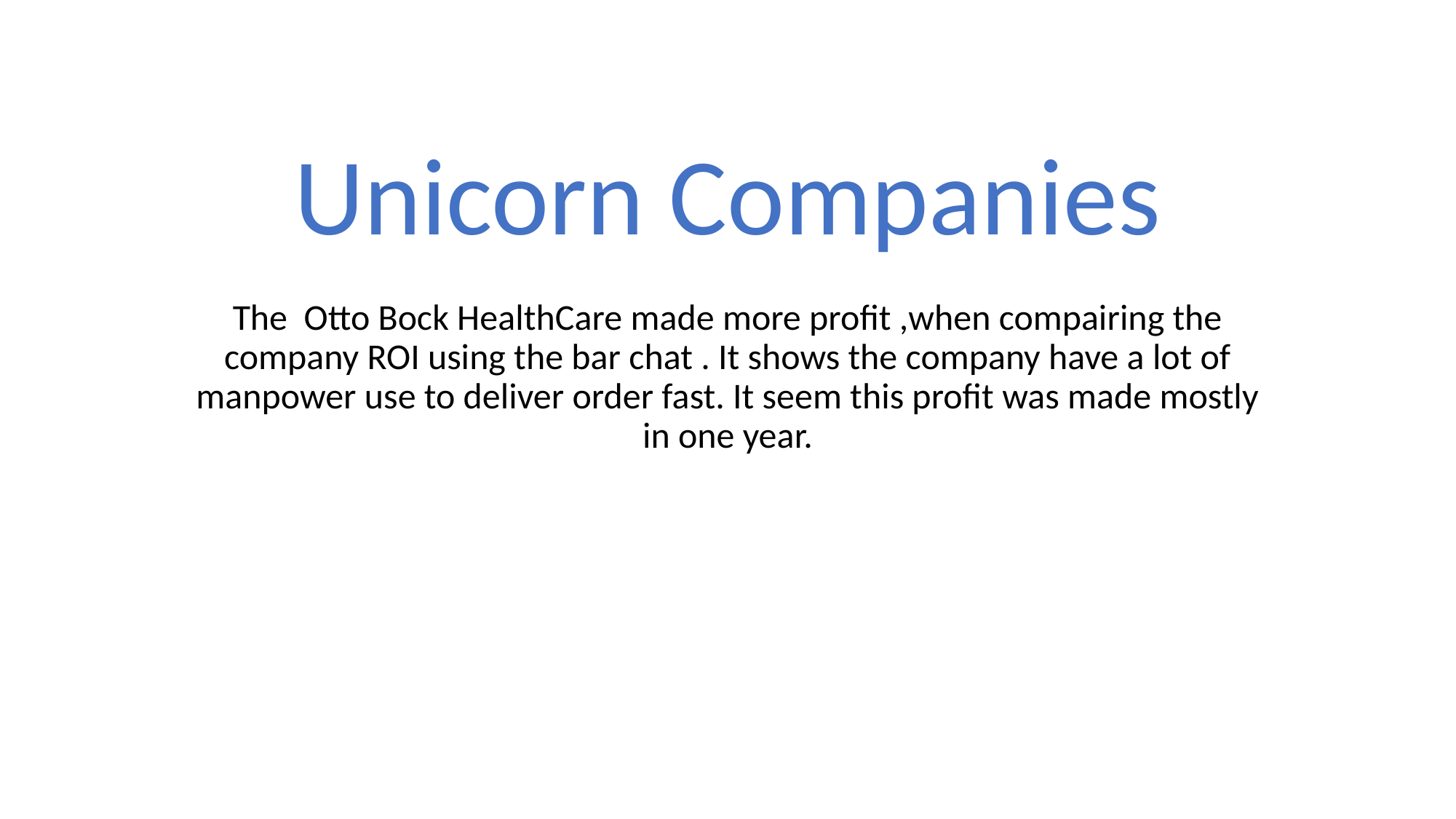

# Unicorn Companies
The  Otto Bock HealthCare made more profit ,when compairing the company ROI using the bar chat . It shows the company have a lot of manpower use to deliver order fast. It seem this profit was made mostly in one year.